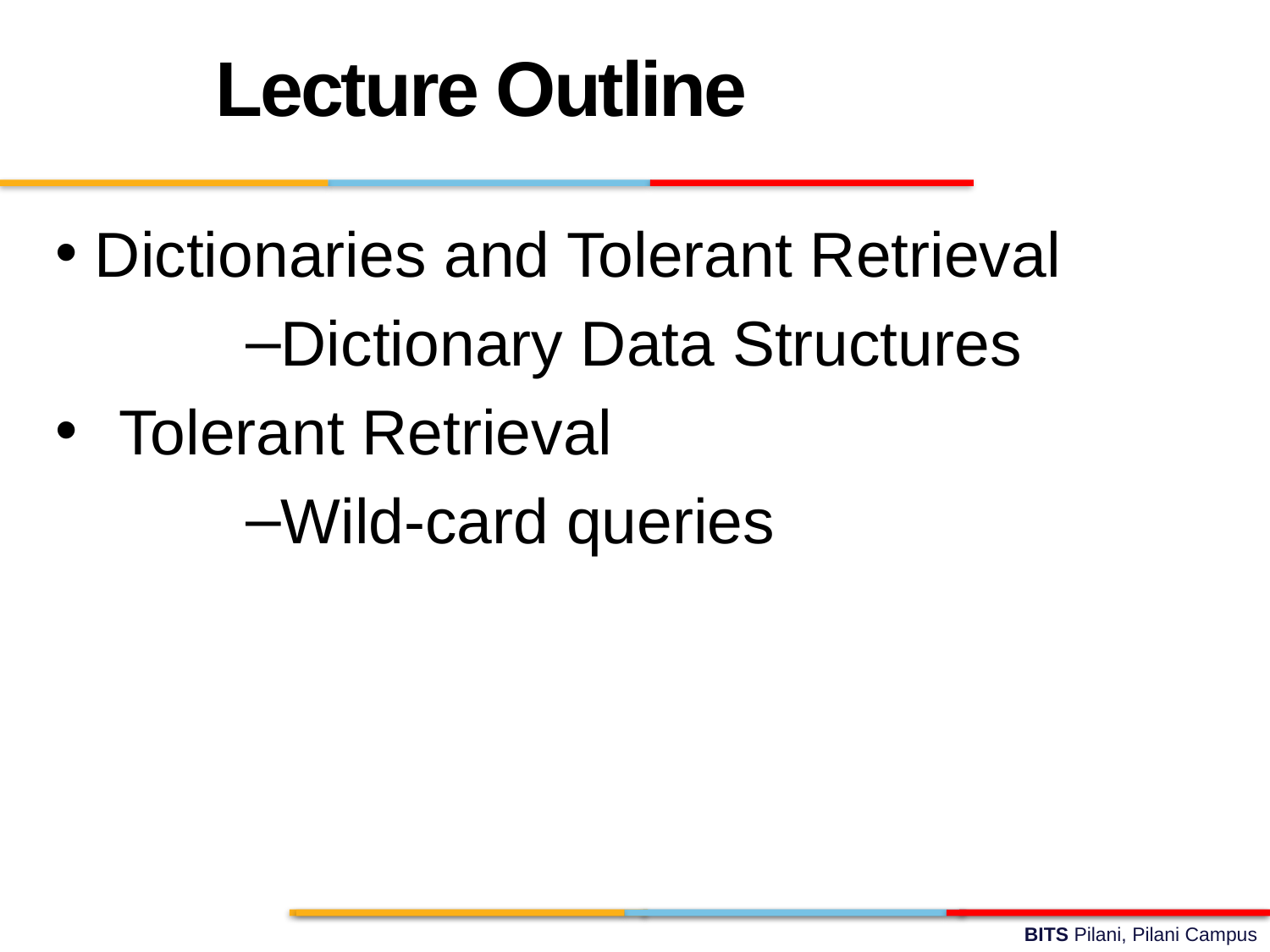

Lecture Outline
 Dictionaries and Tolerant Retrieval
Dictionary Data Structures
Tolerant Retrieval
Wild-card queries